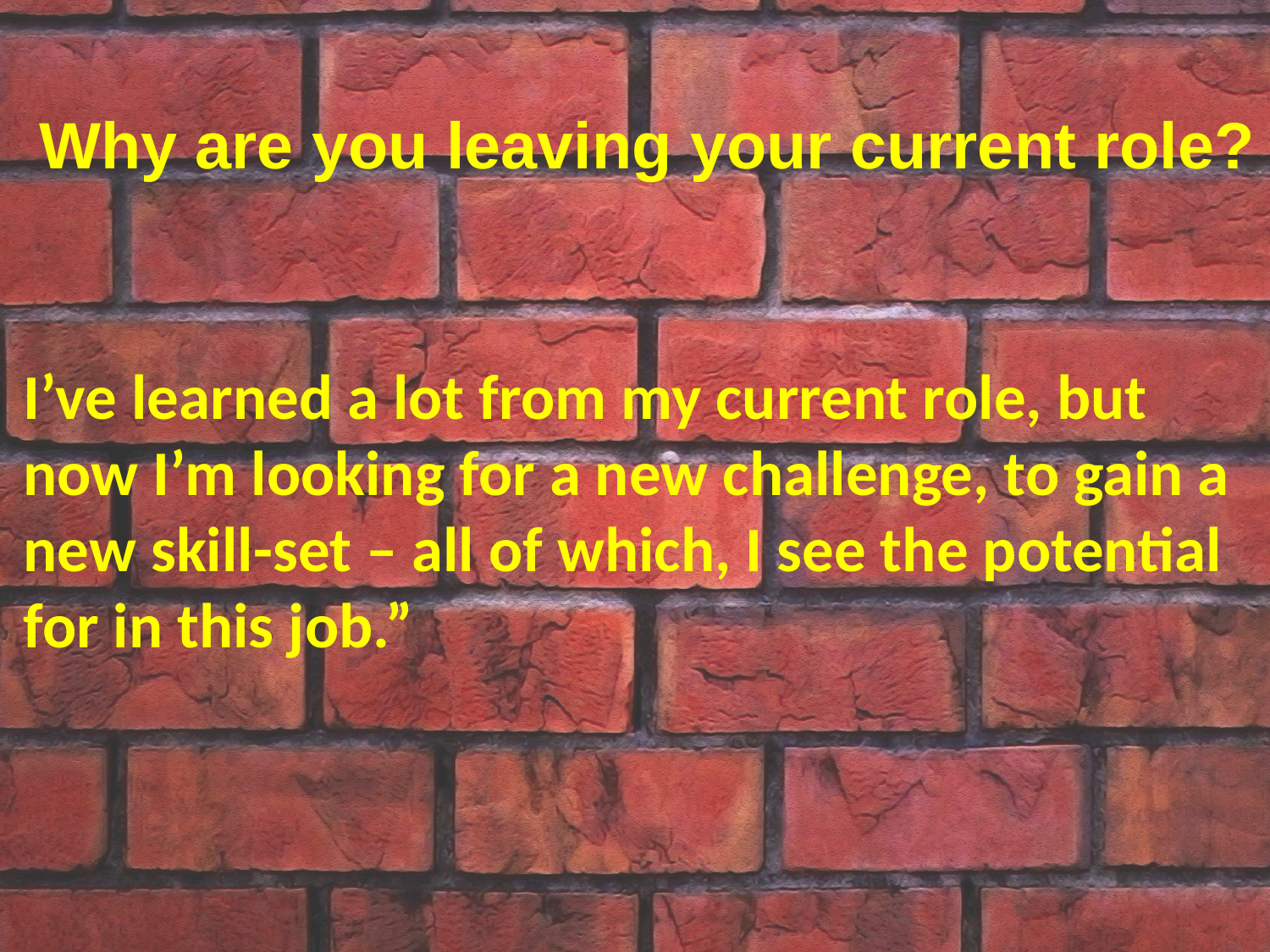

# Why are you leaving your current role?
I’ve learned a lot from my current role, but now I’m looking for a new challenge, to gain a new skill-set – all of which, I see the potential for in this job.”